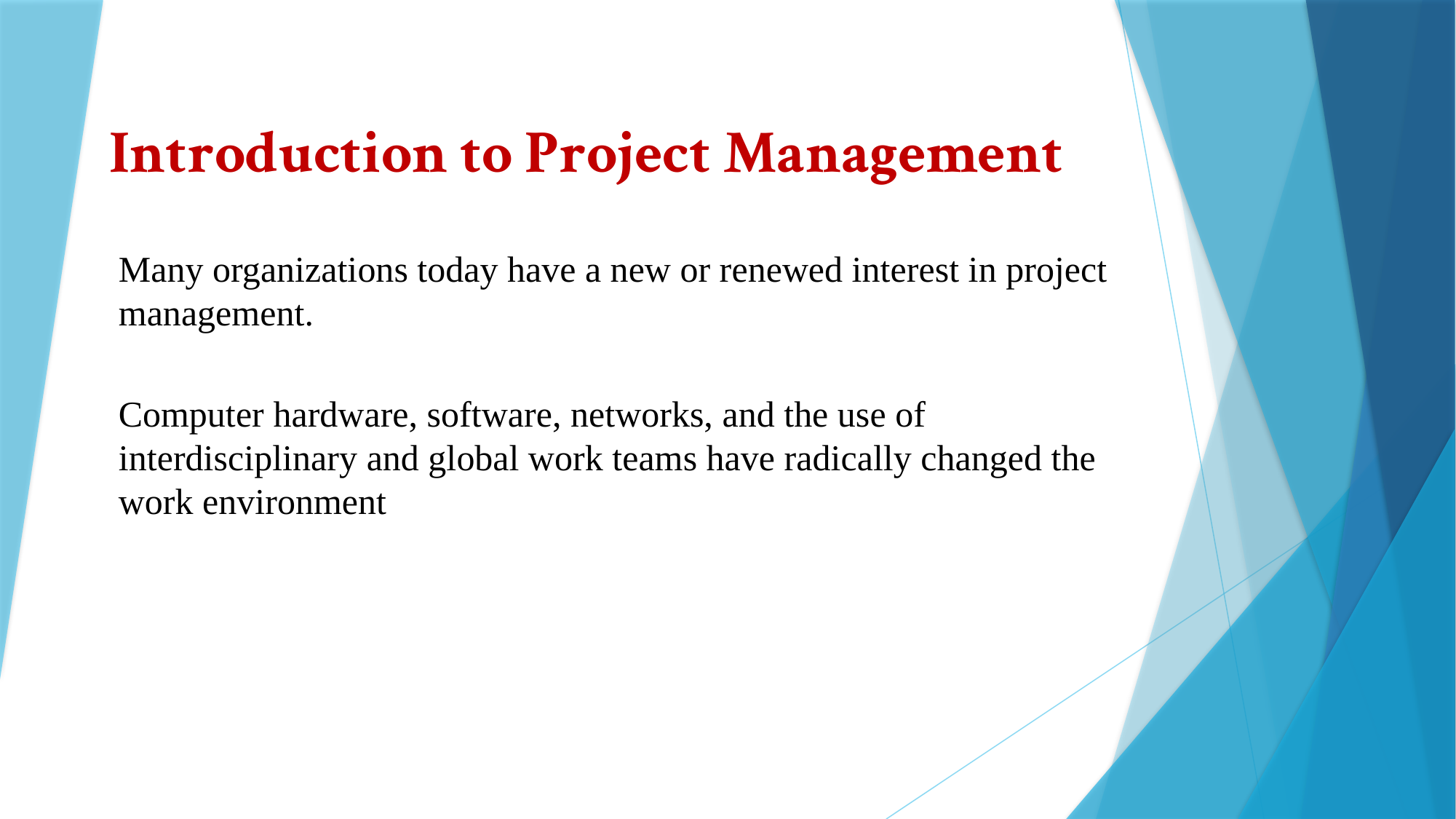

|  |
| --- |
| Introduction to Project Management |
Many organizations today have a new or renewed interest in project management.
#
Computer hardware, software, networks, and the use of interdisciplinary and global work teams have radically changed the work environment